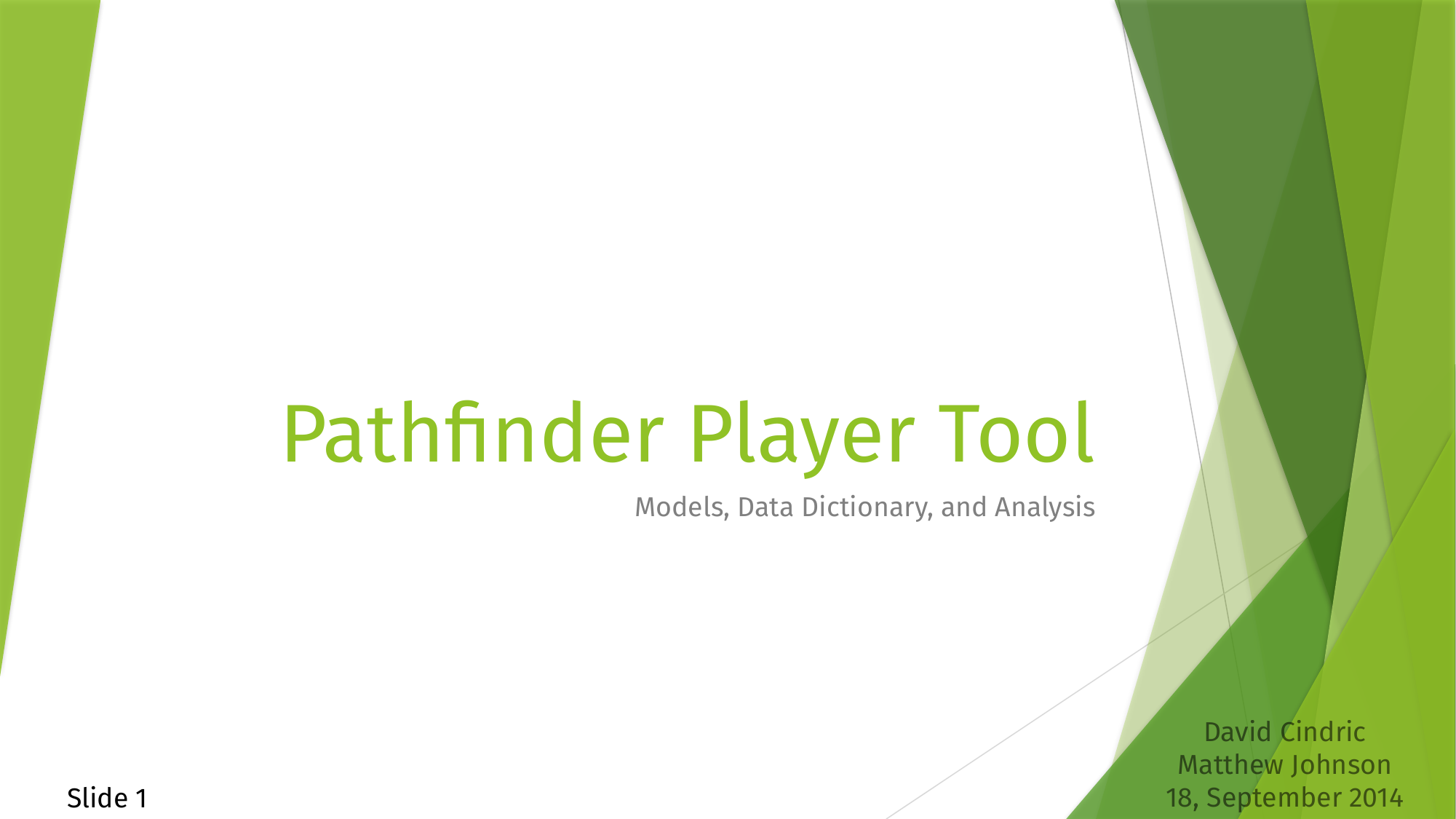

# Pathfinder Player Tool
Models, Data Dictionary, and Analysis
David Cindric
Matthew Johnson
18, September 2014
Slide 1